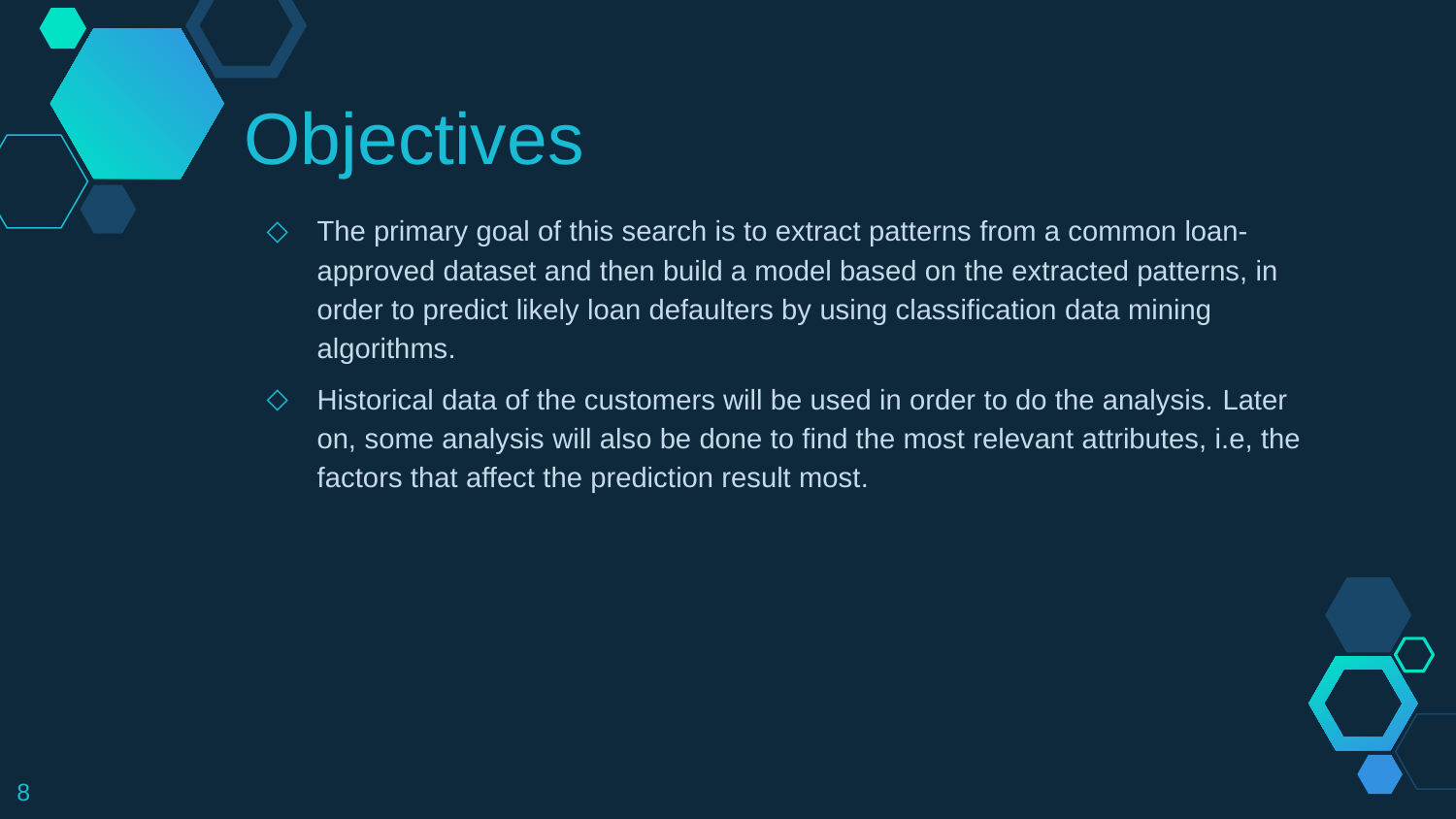

Objectives
The primary goal of this search is to extract patterns from a common loan-approved dataset and then build a model based on the extracted patterns, in order to predict likely loan defaulters by using classification data mining algorithms.
Historical data of the customers will be used in order to do the analysis. Later on, some analysis will also be done to find the most relevant attributes, i.e, the factors that affect the prediction result most.

8